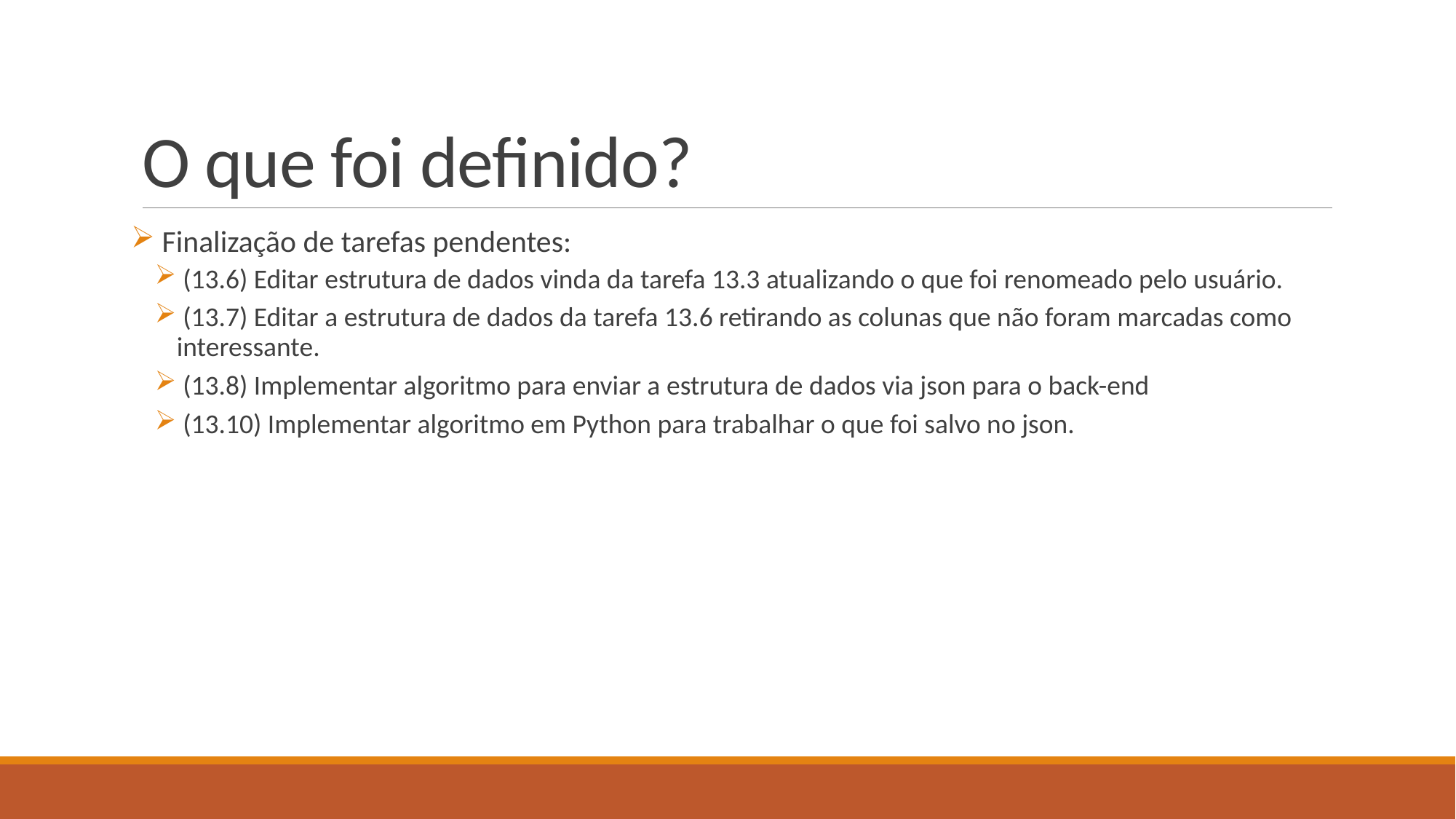

# O que foi definido?
 Finalização de tarefas pendentes:
 (13.6) Editar estrutura de dados vinda da tarefa 13.3 atualizando o que foi renomeado pelo usuário.
 (13.7) Editar a estrutura de dados da tarefa 13.6 retirando as colunas que não foram marcadas como interessante.
 (13.8) Implementar algoritmo para enviar a estrutura de dados via json para o back-end
 (13.10) Implementar algoritmo em Python para trabalhar o que foi salvo no json.